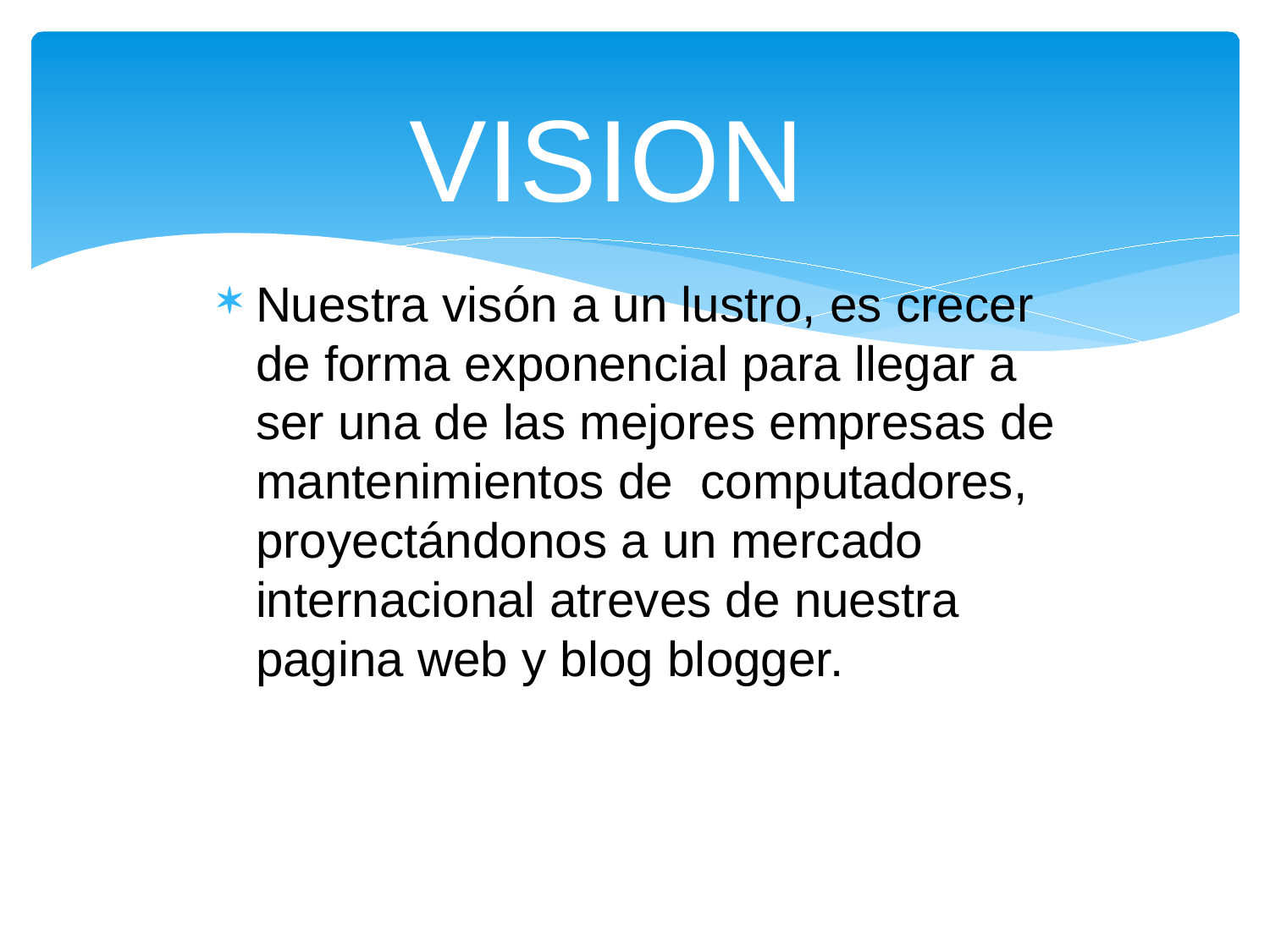

# VISION
Nuestra visón a un lustro, es crecer de forma exponencial para llegar a ser una de las mejores empresas de mantenimientos de  computadores, proyectándonos a un mercado internacional atreves de nuestra pagina web y blog blogger.